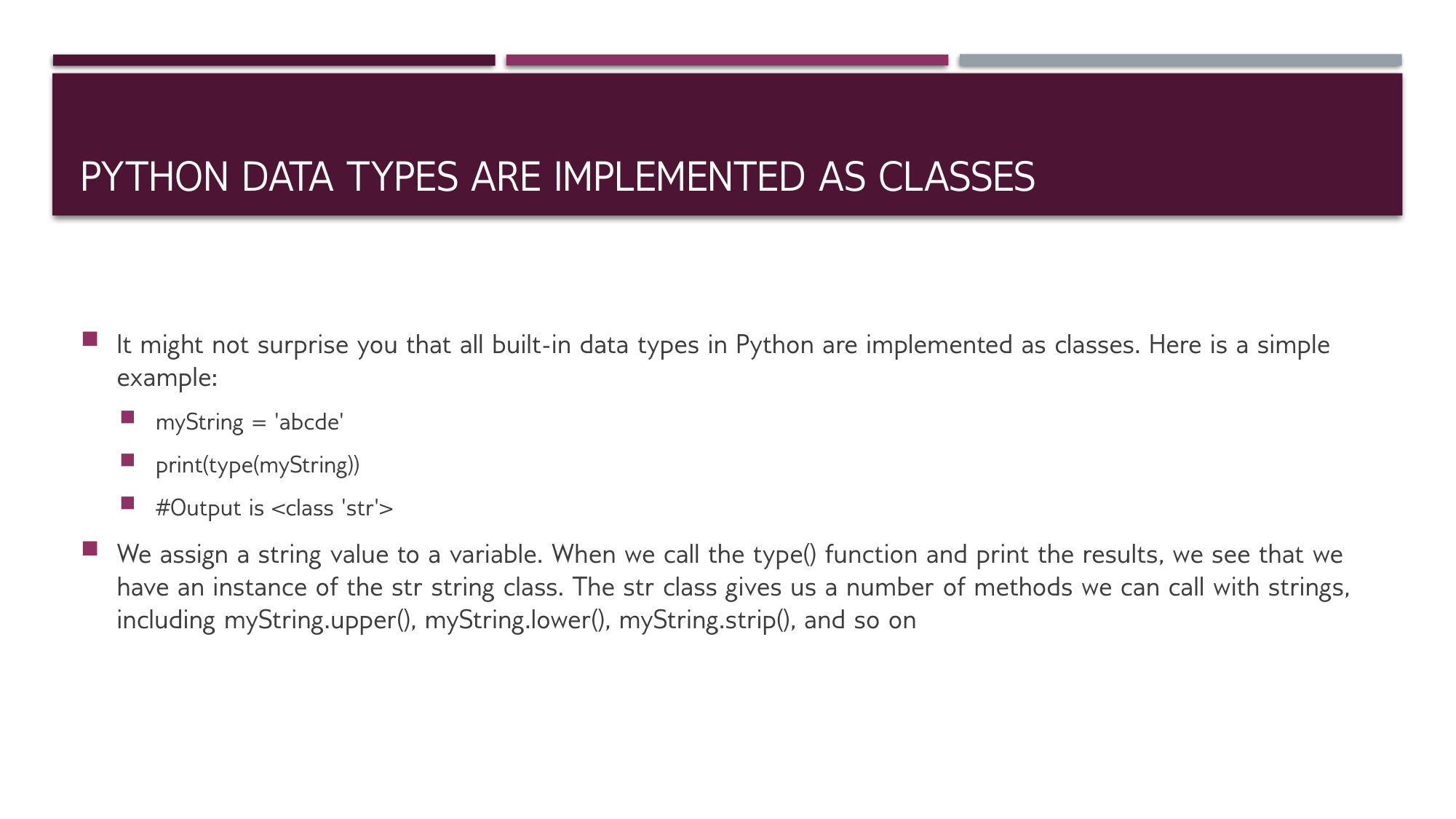

# Python Data Types Are Implemented as Classes
It might not surprise you that all built-in data types in Python are implemented as classes. Here is a simple example:
myString = 'abcde'
print(type(myString))
#Output is <class 'str'>
We assign a string value to a variable. When we call the type() function and print the results, we see that we have an instance of the str string class. The str class gives us a number of methods we can call with strings, including myString.upper(), myString.lower(), myString.strip(), and so on